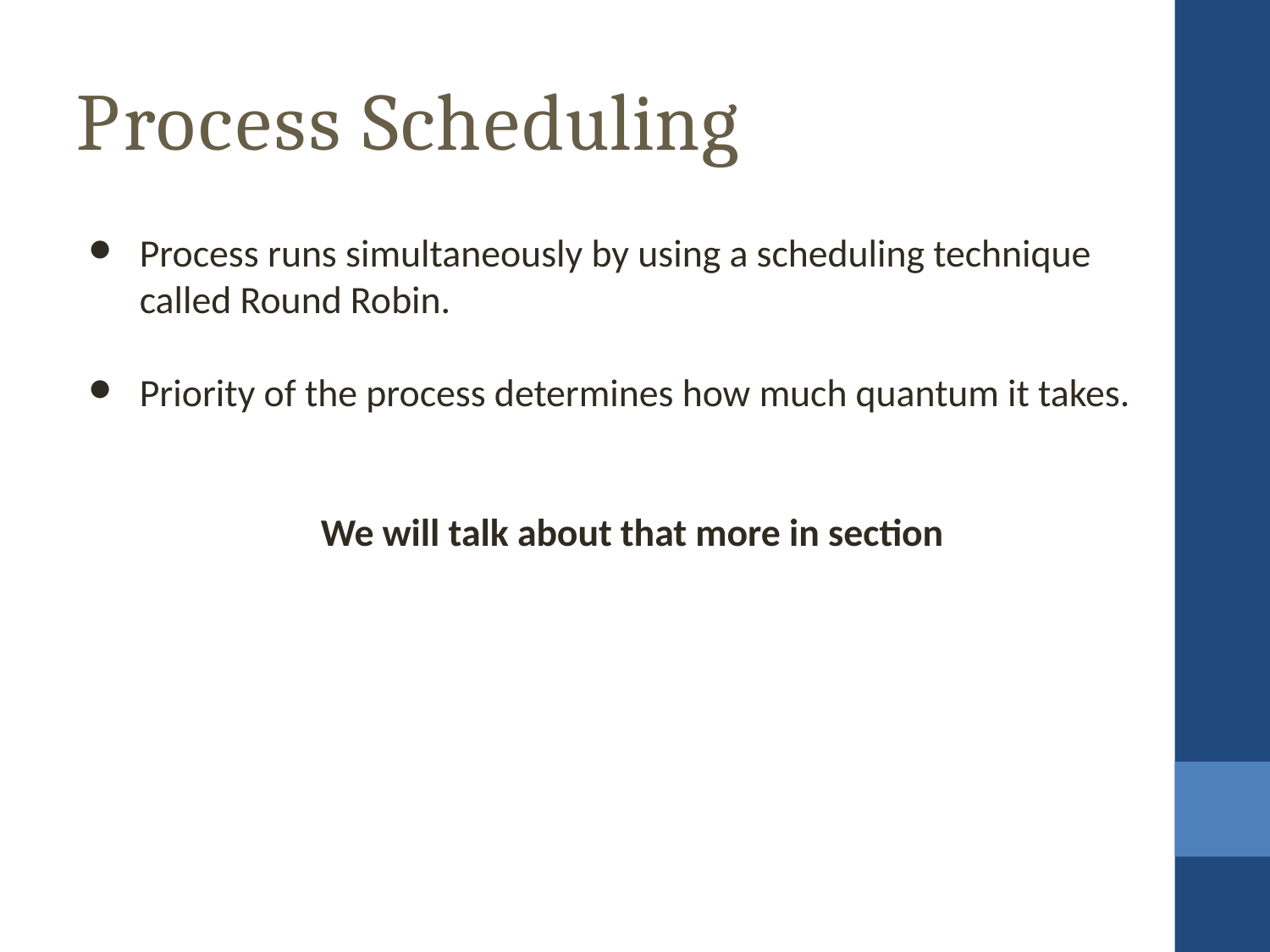

Process Scheduling
Process runs simultaneously by using a scheduling technique called Round Robin.

Priority of the process determines how much quantum it takes.

We will talk about that more in section